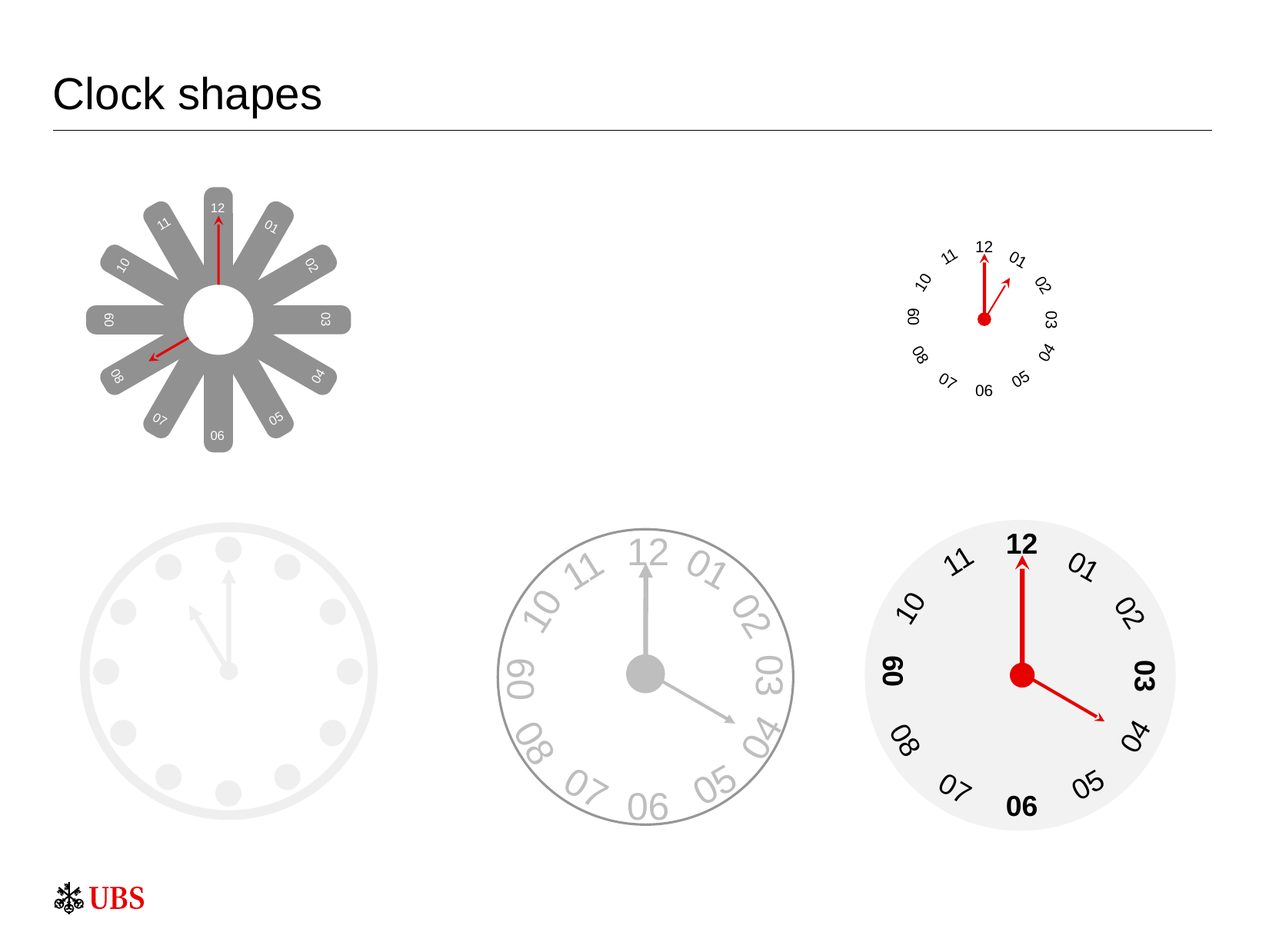

# Clock shapes

12

11
01
02
10

03
09

08
04
05
07
06
12
11
01

10

02
09
03

04
08
05
07
06

12
11
01

10
02

09
03

04
08
05
07
06

12

01
11

10
02

03

09
04
08
05
07
06